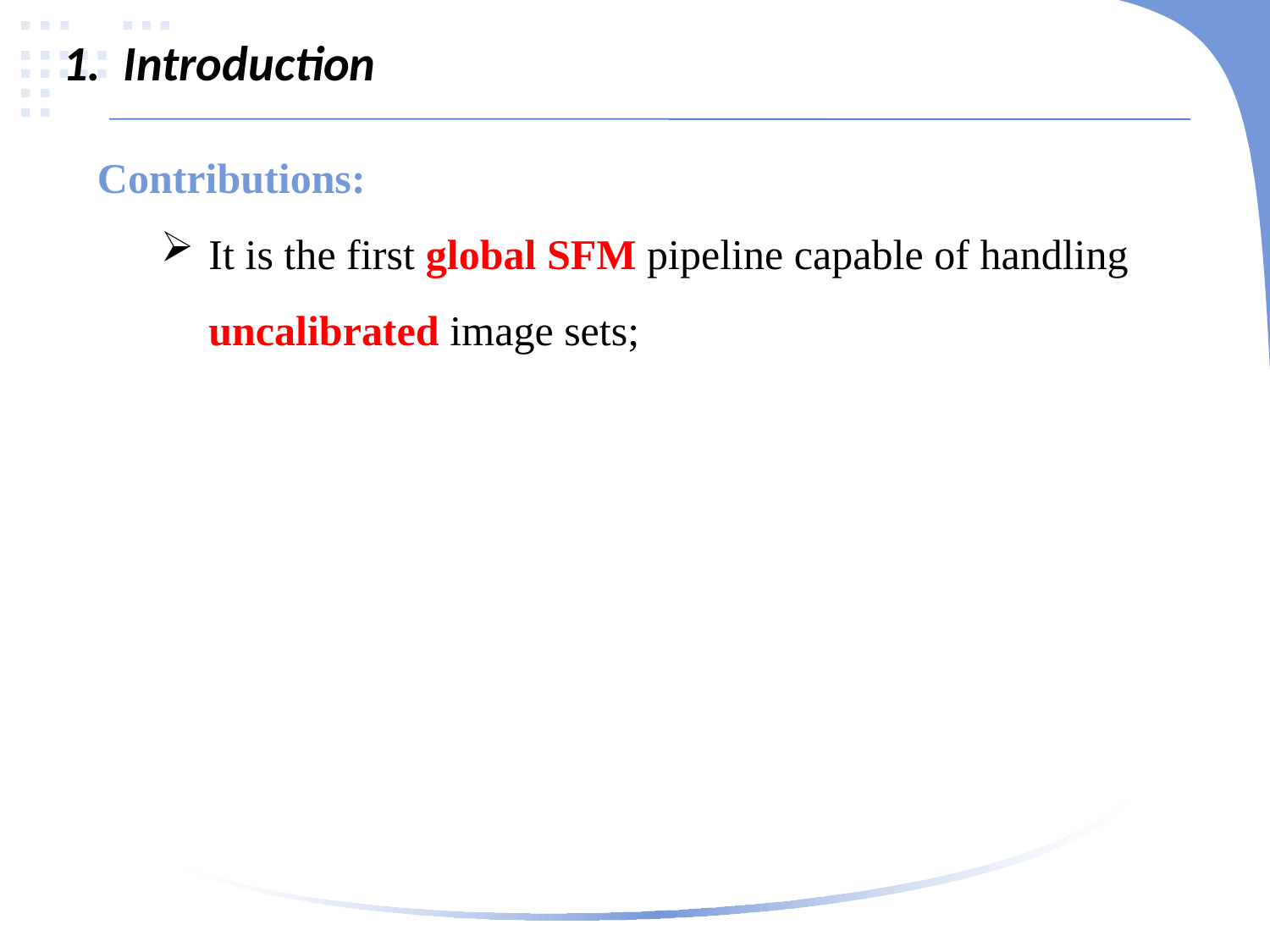

1.  Introduction
Contributions:
It is the first global SFM pipeline capable of handling uncalibrated image sets;